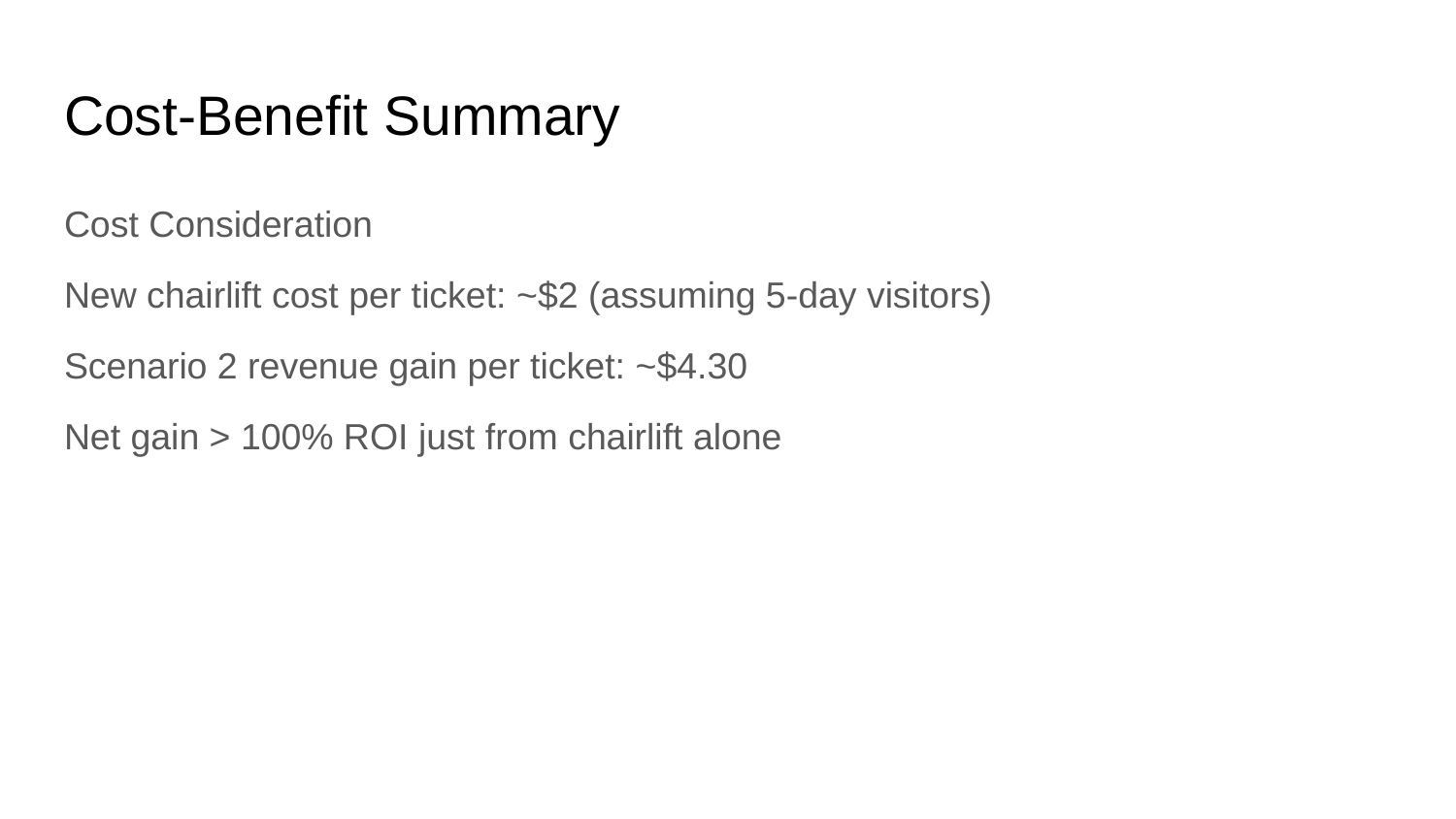

# Cost-Benefit Summary
Cost Consideration
New chairlift cost per ticket: ~$2 (assuming 5-day visitors)
Scenario 2 revenue gain per ticket: ~$4.30
Net gain > 100% ROI just from chairlift alone